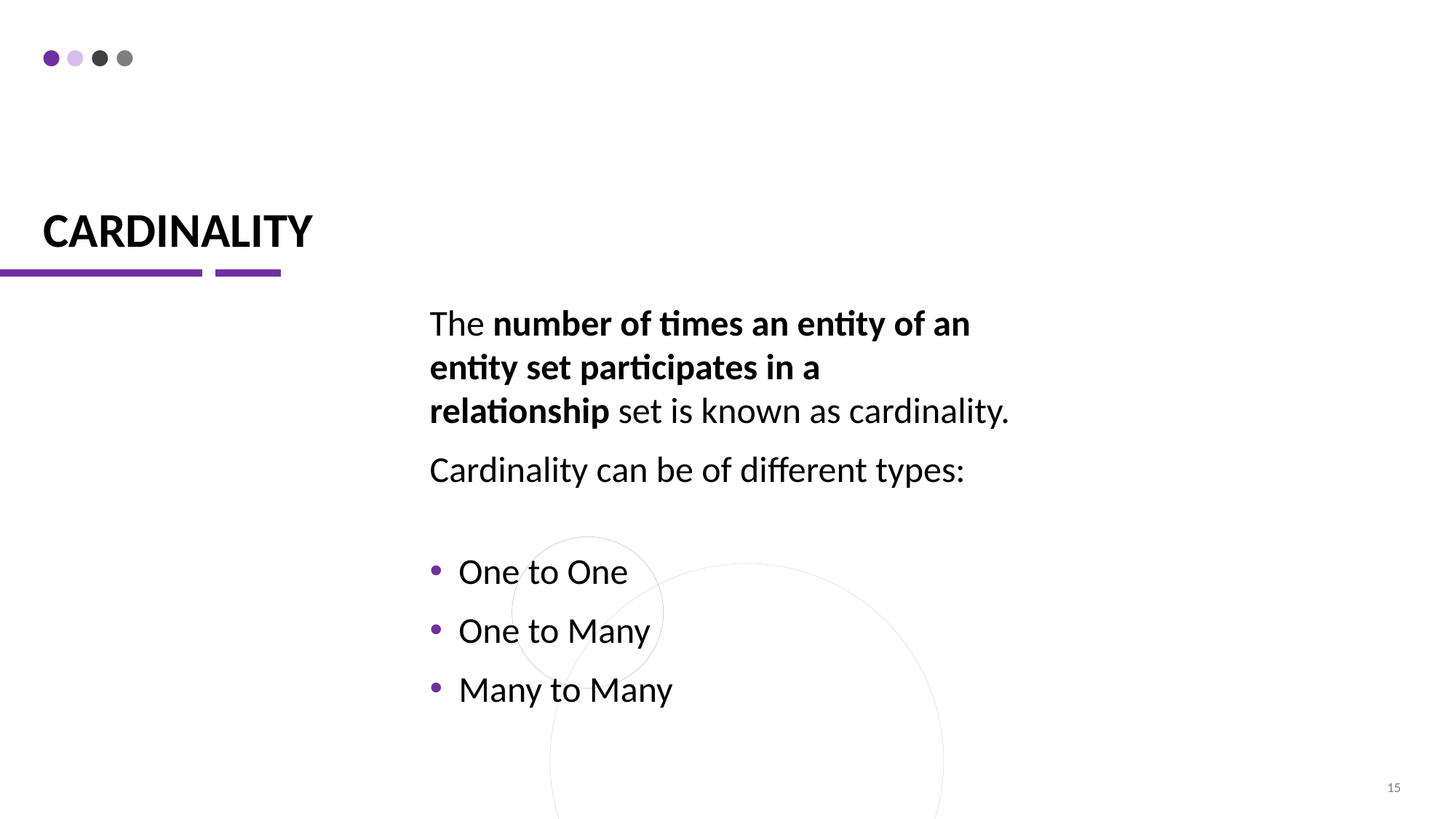

# Cardinality
The number of times an entity of an entity set participates in a relationship set is known as cardinality.
Cardinality can be of different types:
  One to One
  One to Many
  Many to Many

15